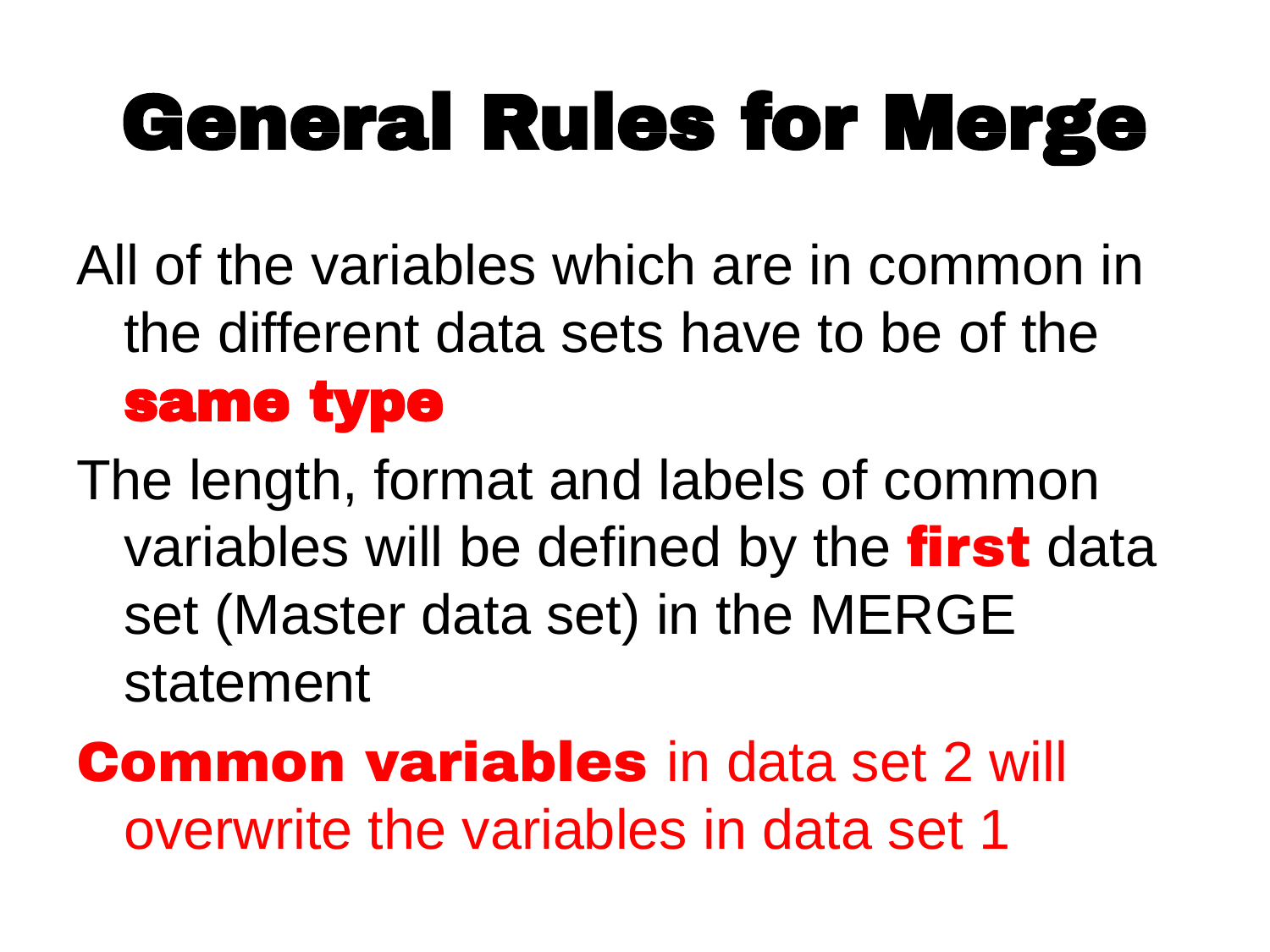

# General Rules for Merge
All of the variables which are in common in the different data sets have to be of the same type
The length, format and labels of common variables will be defined by the first data set (Master data set) in the MERGE statement
Common variables in data set 2 will overwrite the variables in data set 1